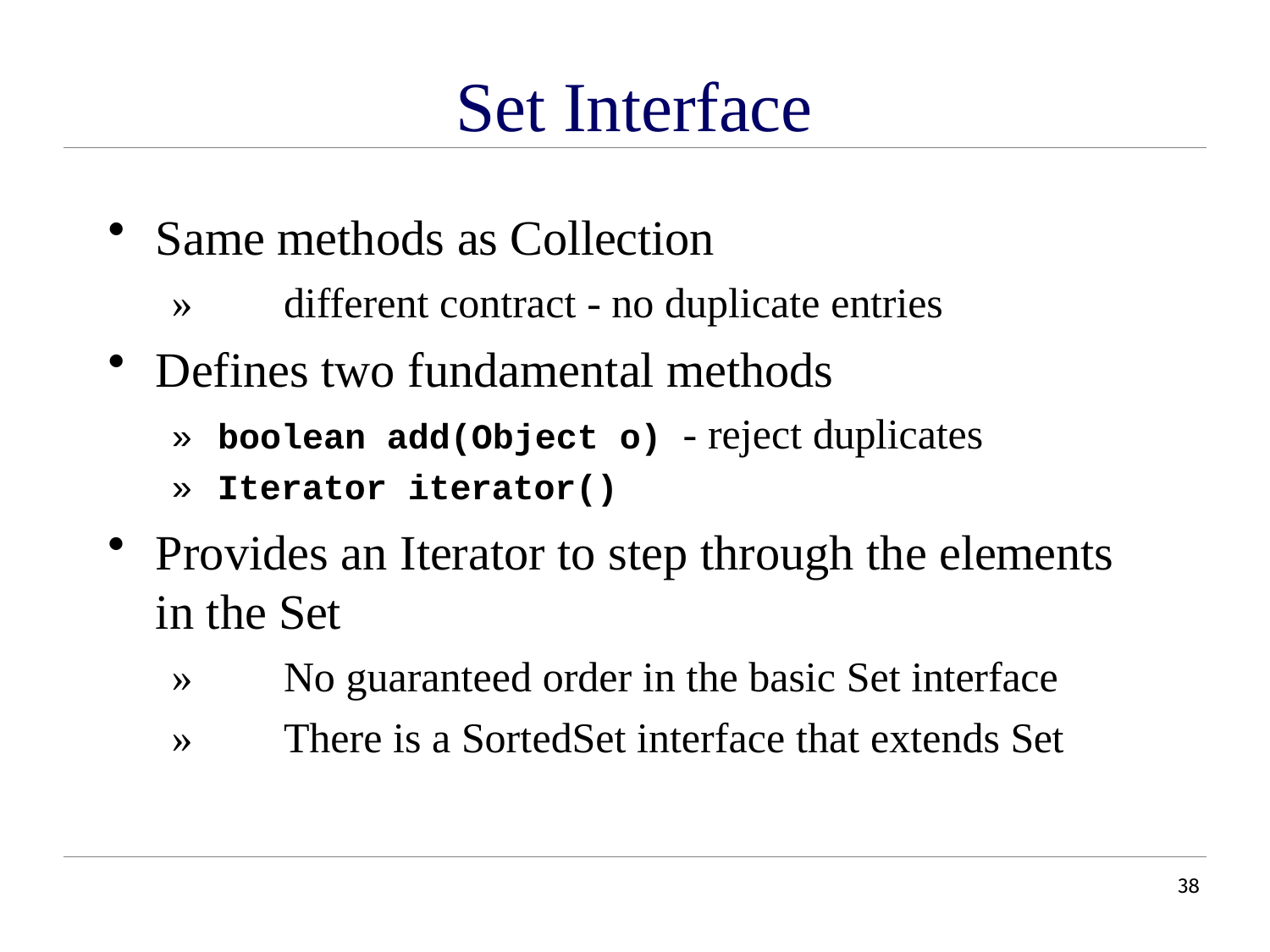

# Set Interface
Same methods as Collection
»	different contract - no duplicate entries
Defines two fundamental methods
» boolean add(Object o) - reject duplicates
» Iterator iterator()
Provides an Iterator to step through the elements in the Set
»	No guaranteed order in the basic Set interface
»	There is a SortedSet interface that extends Set
38